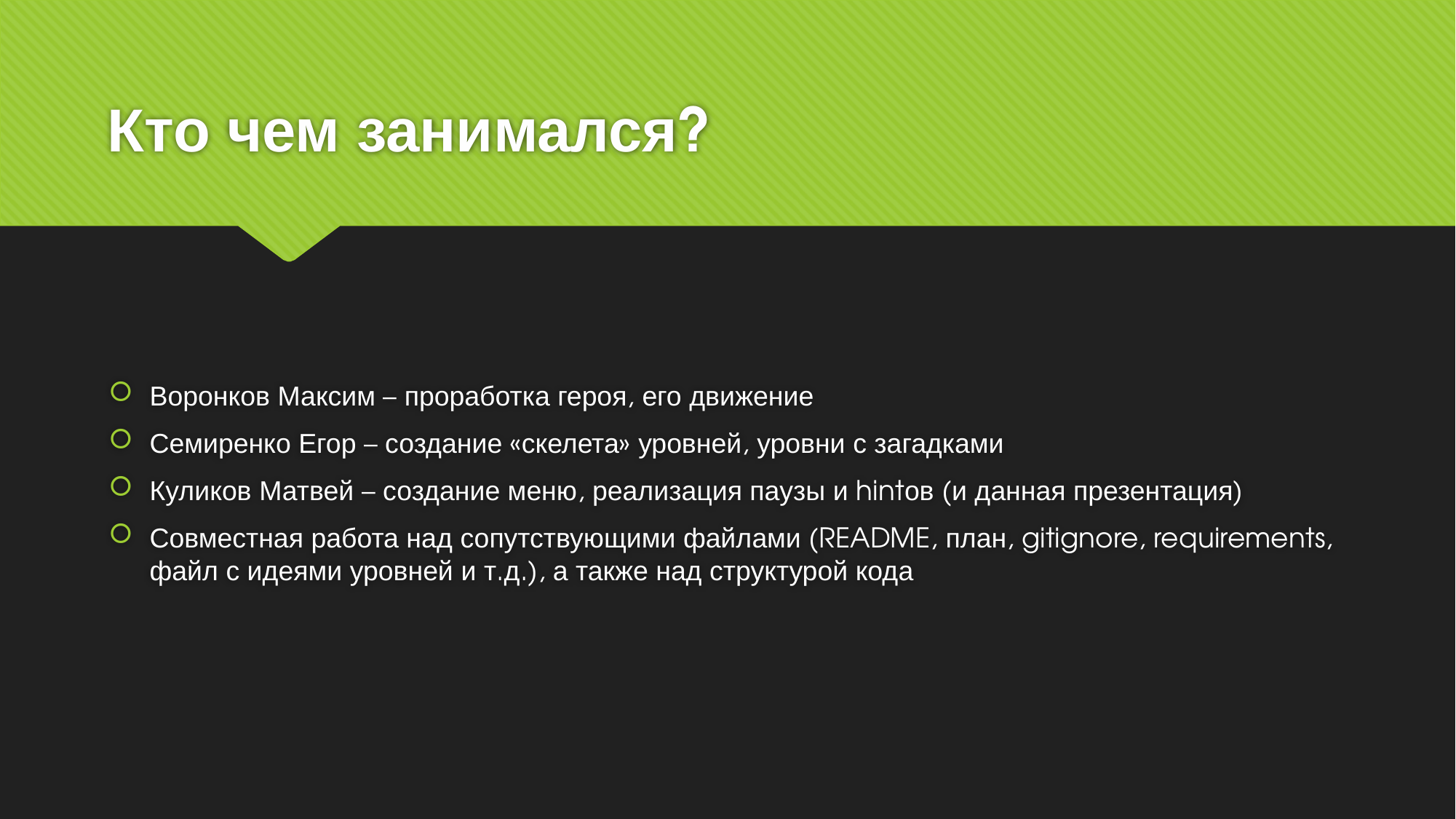

# Кто чем занимался?
Воронков Максим – проработка героя, его движение
Семиренко Егор – создание «скелета» уровней, уровни с загадками
Куликов Матвей – создание меню, реализация паузы и hintов (и данная презентация)
Совместная работа над сопутствующими файлами (README, план, gitignore, requirements, файл с идеями уровней и т.д.), а также над структурой кода